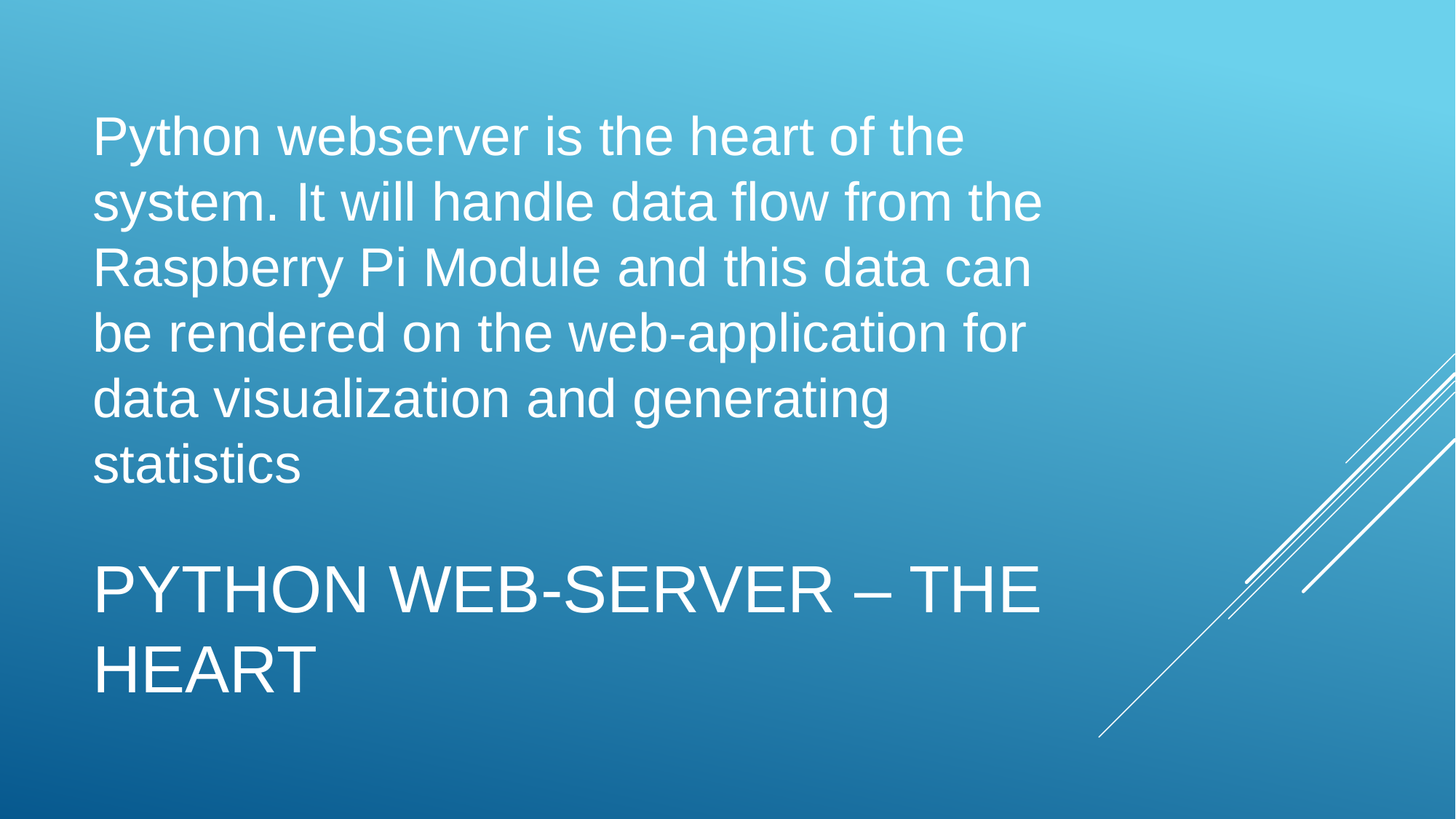

Python webserver is the heart of the system. It will handle data flow from the Raspberry Pi Module and this data can be rendered on the web-application for data visualization and generating statistics
# Python web-server – The heart